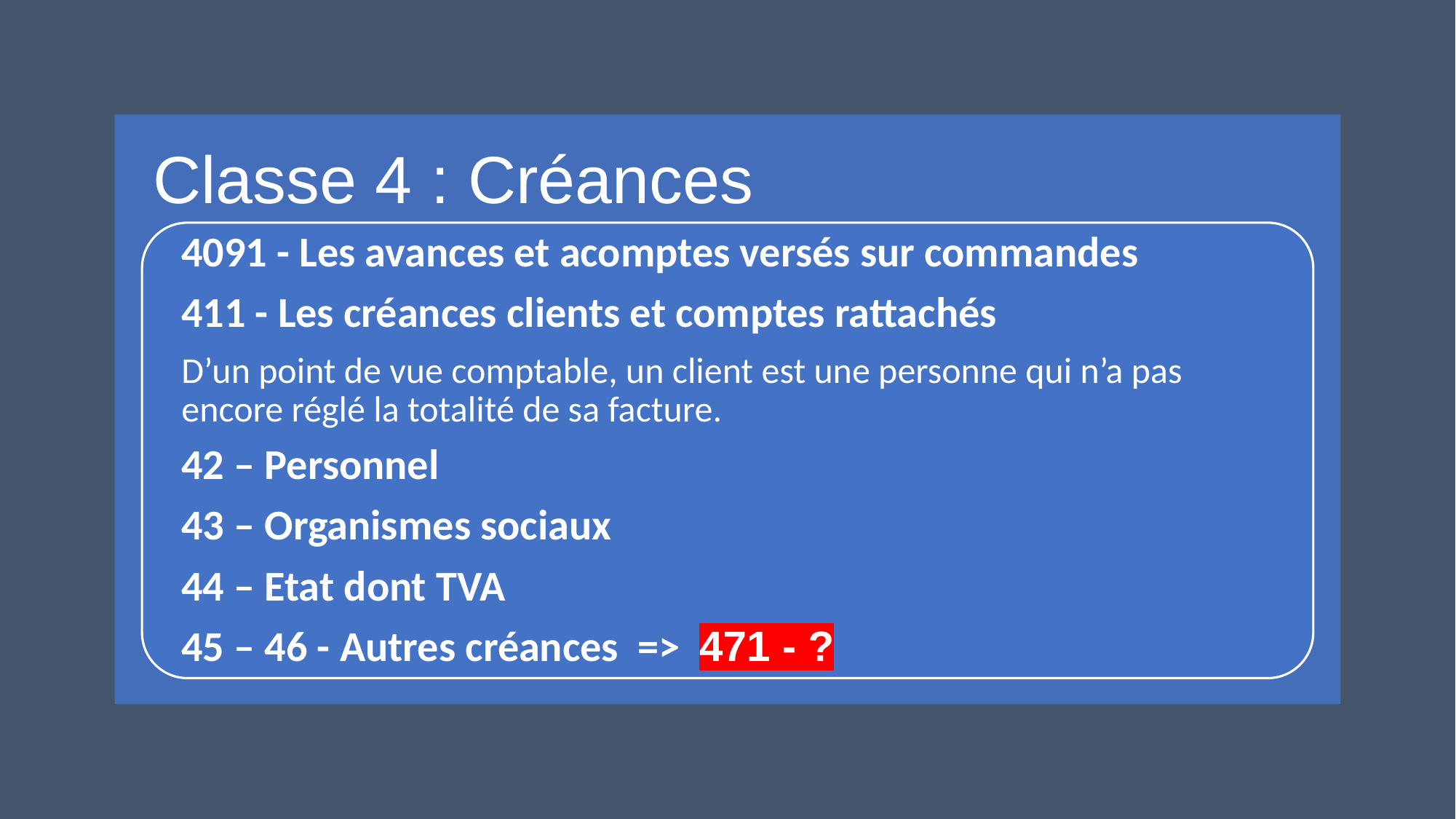

Classe 4 : Créances
4091 - Les avances et acomptes versés sur commandes
411 - Les créances clients et comptes rattachés
D’un point de vue comptable, un client est une personne qui n’a pas encore réglé la totalité de sa facture.
42 – Personnel
43 – Organismes sociaux
44 – Etat dont TVA
45 – 46 - Autres créances  =>  471 - ?